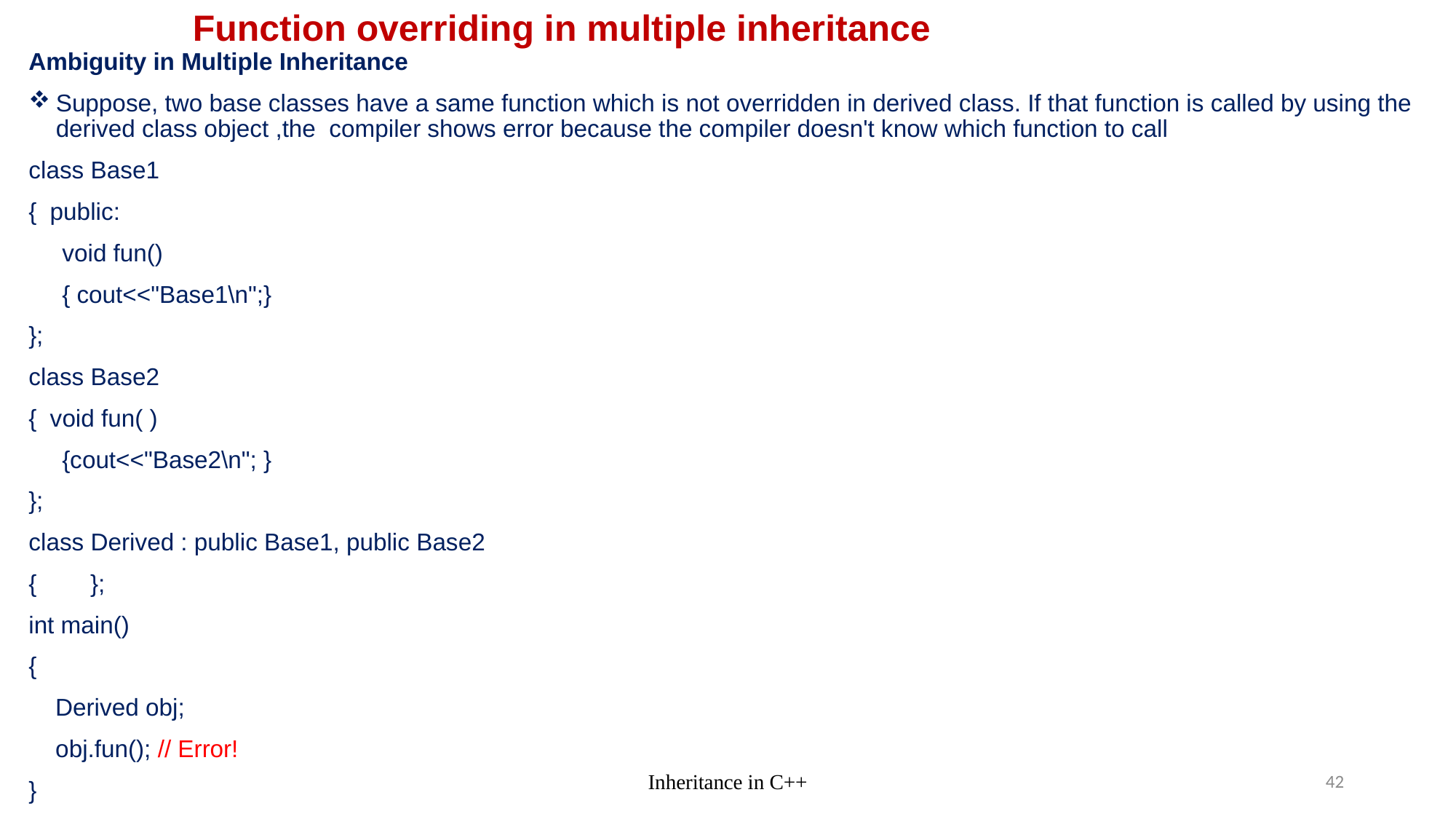

# Function overriding in multiple inheritance
Ambiguity in Multiple Inheritance
Suppose, two base classes have a same function which is not overridden in derived class. If that function is called by using the derived class object ,the  compiler shows error because the compiler doesn't know which function to call
class Base1
{  public:
     void fun()
     { cout<<"Base1\n";}
};
class Base2
{  void fun( )
     {cout<<"Base2\n"; }
};
class Derived : public Base1, public Base2
{        };
int main()
{
    Derived obj;
    obj.fun(); // Error!
}
Inheritance in C++
42